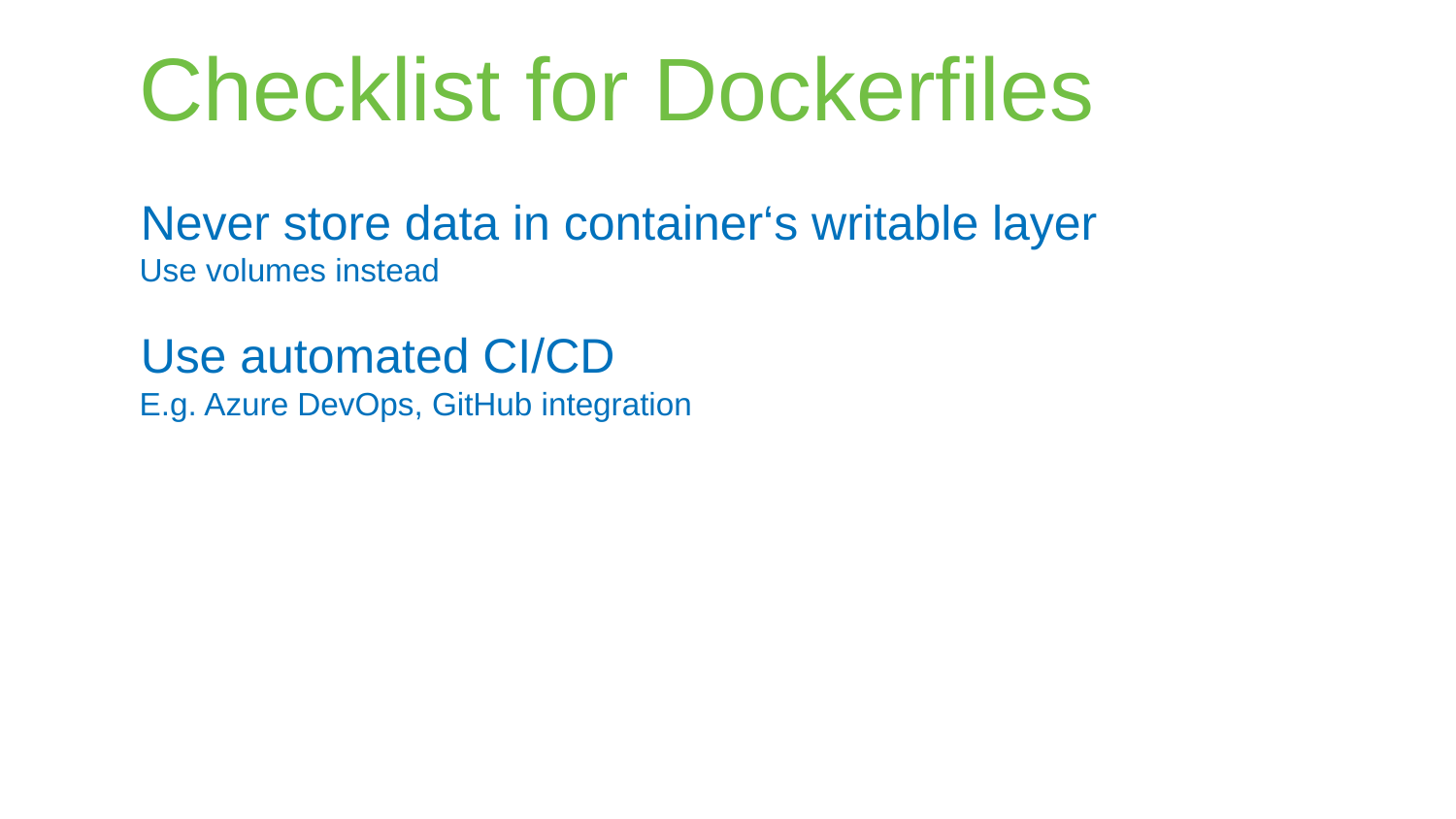

# Checklist for Dockerfiles
Never store data in container‘s writable layer
Use volumes instead
Use automated CI/CD
E.g. Azure DevOps, GitHub integration